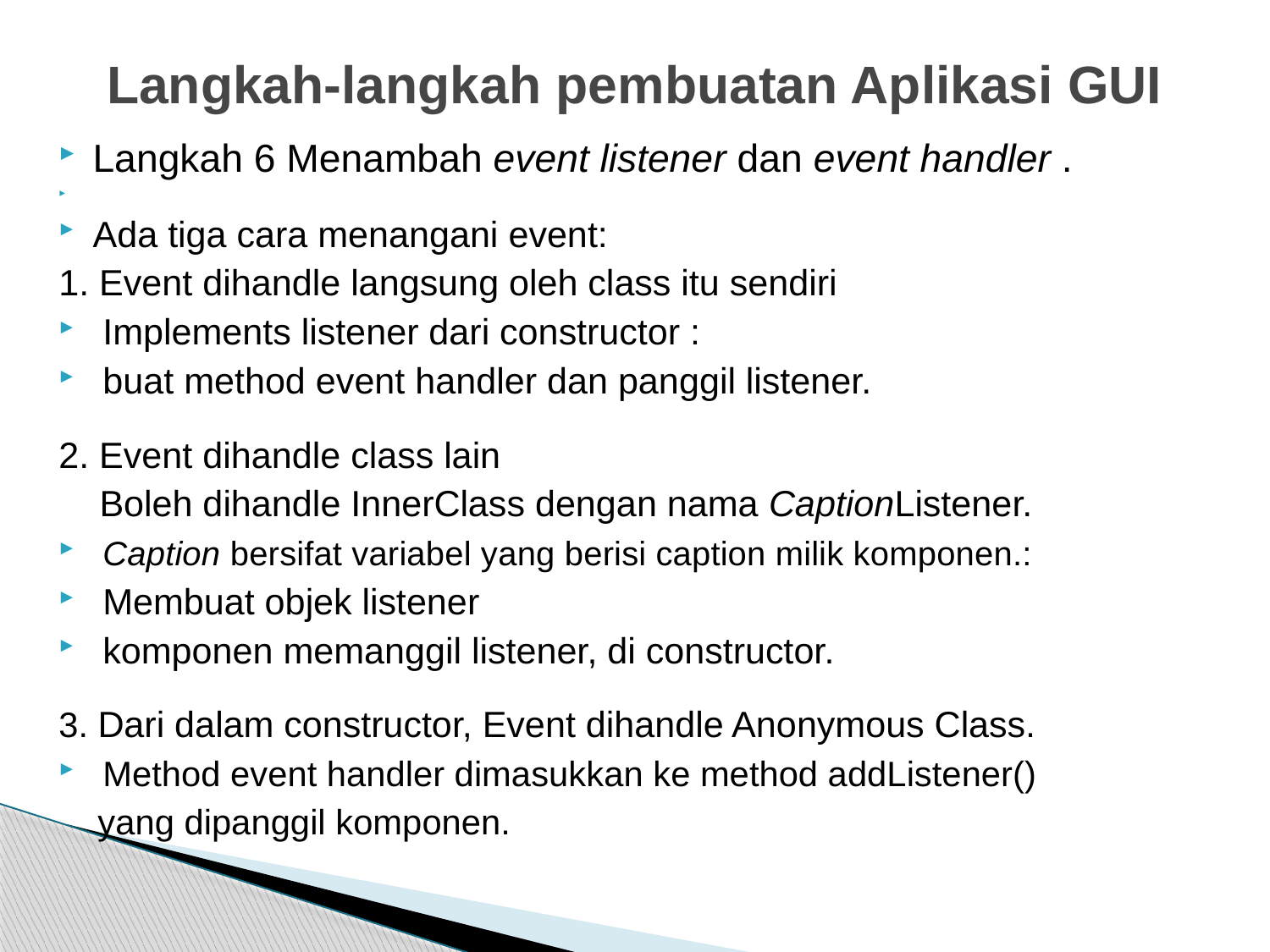

# Langkah-langkah pembuatan Aplikasi GUI
Langkah 6 Menambah event listener dan event handler .

Ada tiga cara menangani event:
1. Event dihandle langsung oleh class itu sendiri
 Implements listener dari constructor :
 buat method event handler dan panggil listener.

2. Event dihandle class lain
    Boleh dihandle InnerClass dengan nama CaptionListener.
 Caption bersifat variabel yang berisi caption milik komponen.:
 Membuat objek listener
 komponen memanggil listener, di constructor.

3. Dari dalam constructor, Event dihandle Anonymous Class.
 Method event handler dimasukkan ke method addListener()
    yang dipanggil komponen.